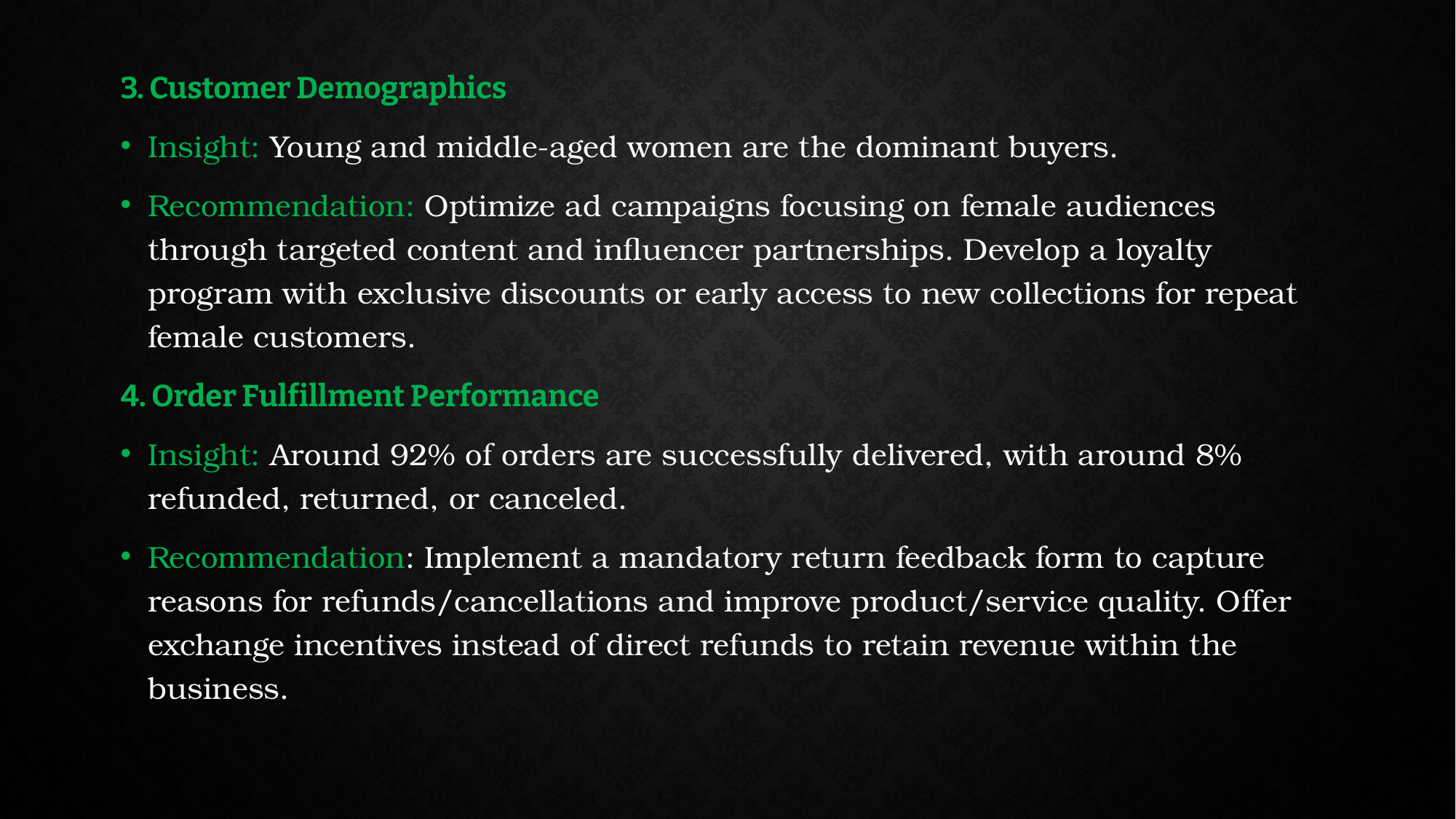

3. Customer Demographics
Insight: Young and middle-aged women are the dominant buyers.
Recommendation: Optimize ad campaigns focusing on female audiences through targeted content and influencer partnerships. Develop a loyalty program with exclusive discounts or early access to new collections for repeat female customers.
4. Order Fulfillment Performance
Insight: Around 92% of orders are successfully delivered, with around 8% refunded, returned, or canceled.
Recommendation: Implement a mandatory return feedback form to capture reasons for refunds/cancellations and improve product/service quality. Offer exchange incentives instead of direct refunds to retain revenue within the business.